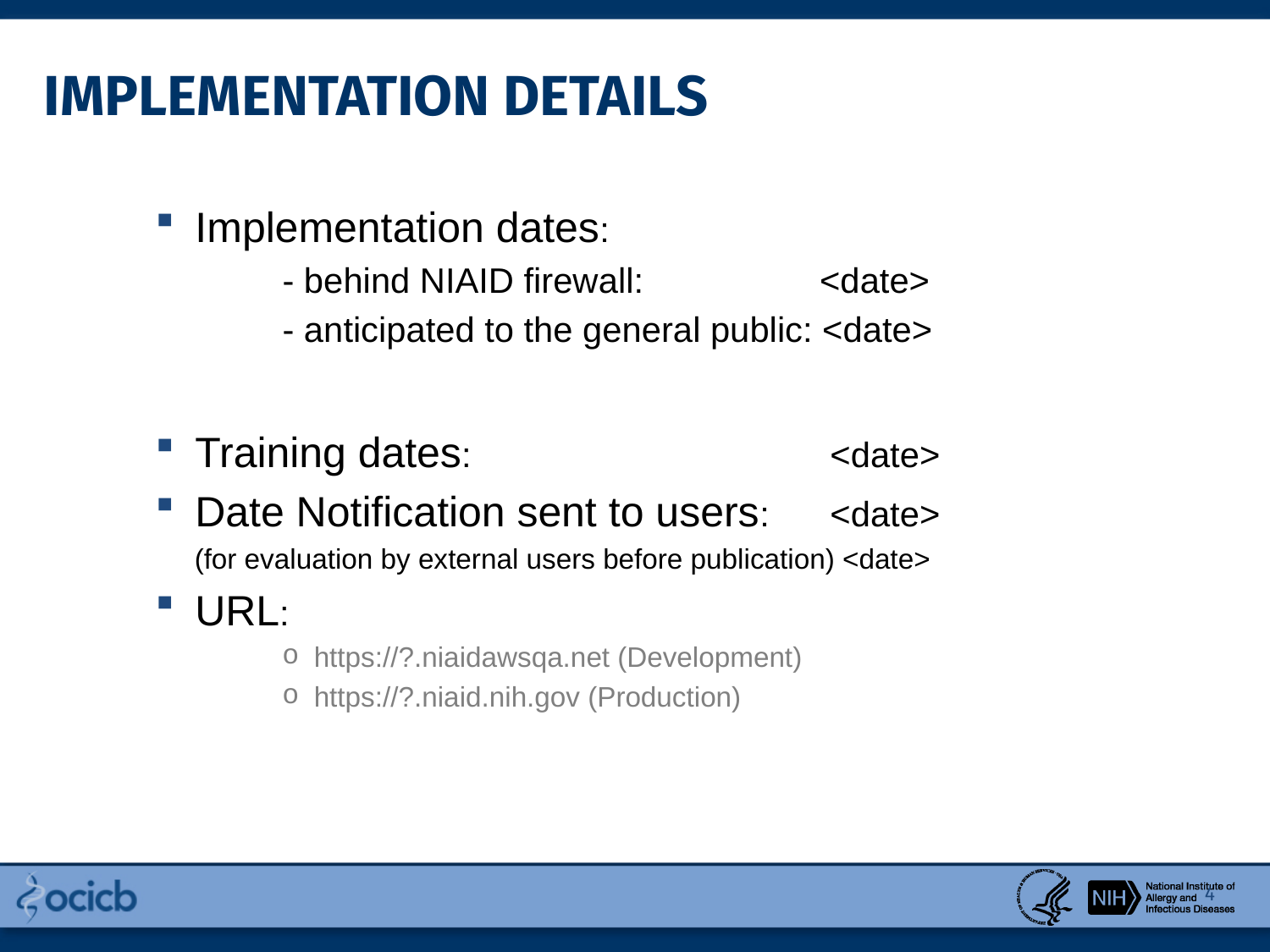

IMPLEMENTATION DETAILS
Implementation dates:
	- behind NIAID firewall: 		   <date>
   	- anticipated to the general public: <date>

Training dates: 			<date>
Date Notification sent to users: 	<date>
     (for evaluation by external users before publication) <date>
URL:
https://?.niaidawsqa.net (Development)
https://?.niaid.nih.gov (Production)

4